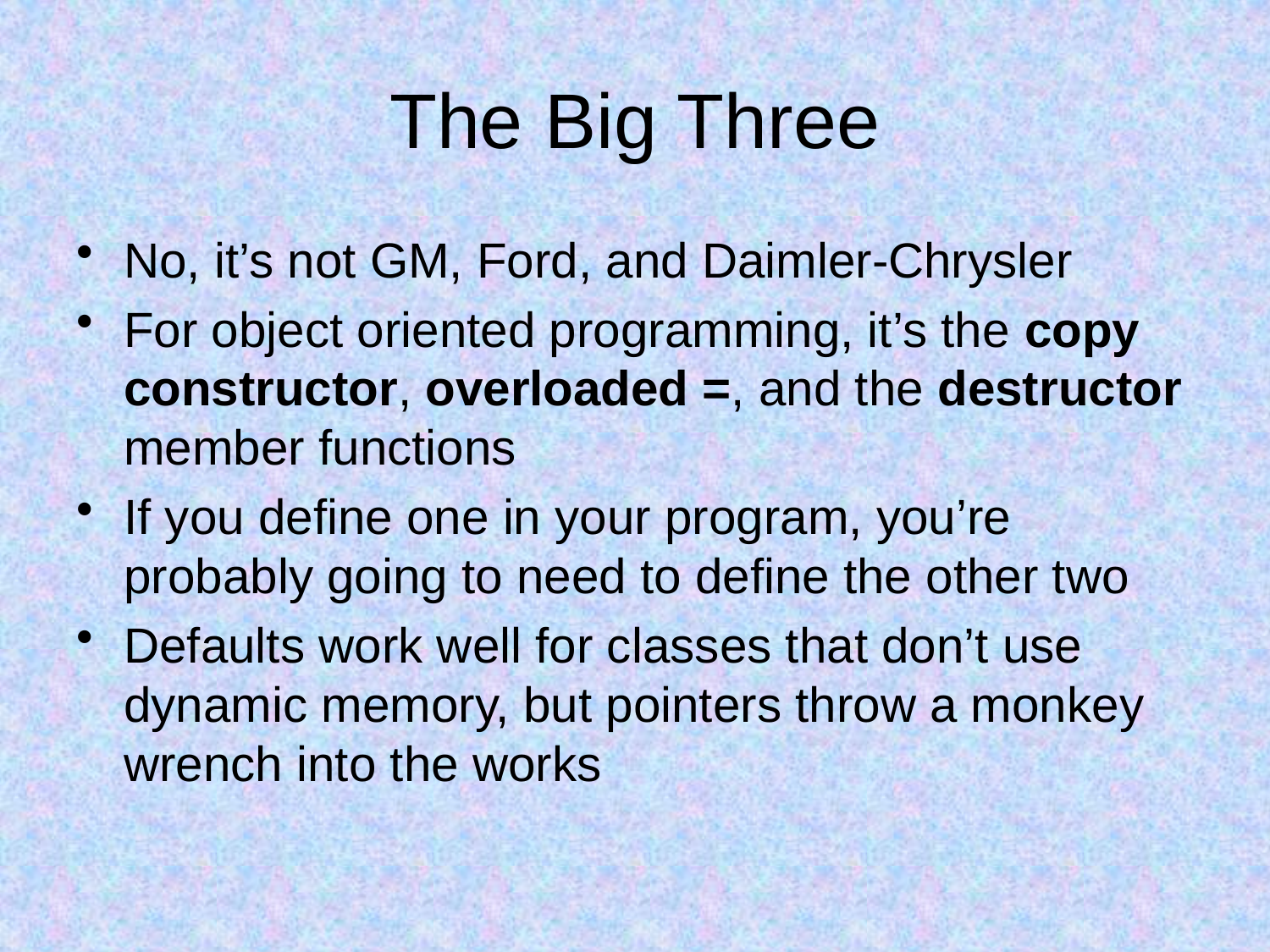

# The Big Three
No, it’s not GM, Ford, and Daimler-Chrysler
For object oriented programming, it’s the copy constructor, overloaded =, and the destructor member functions
If you define one in your program, you’re probably going to need to define the other two
Defaults work well for classes that don’t use dynamic memory, but pointers throw a monkey wrench into the works